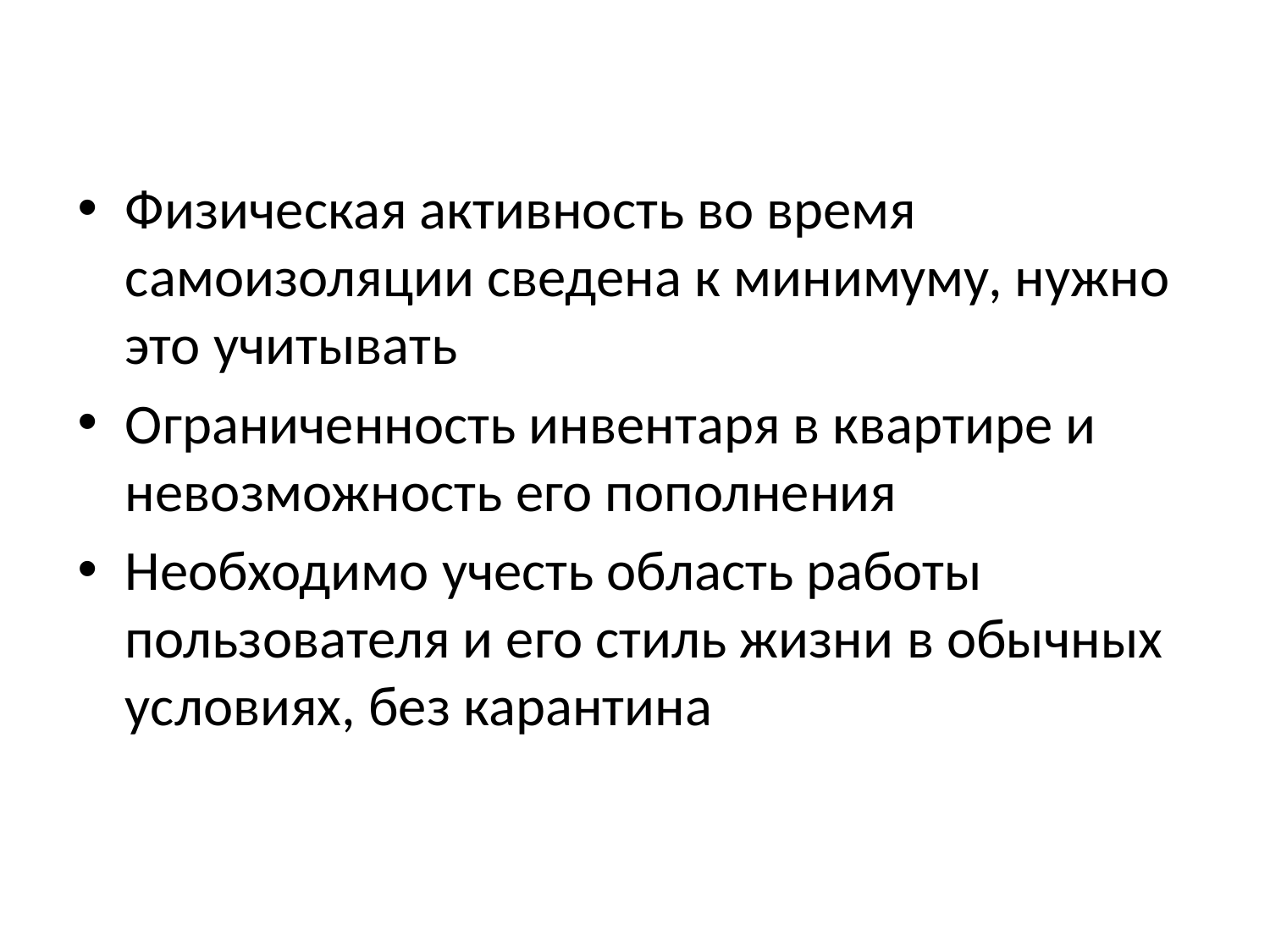

Физическая активность во время самоизоляции сведена к минимуму, нужно это учитывать
Ограниченность инвентаря в квартире и невозможность его пополнения
Необходимо учесть область работы пользователя и его стиль жизни в обычных условиях, без карантина